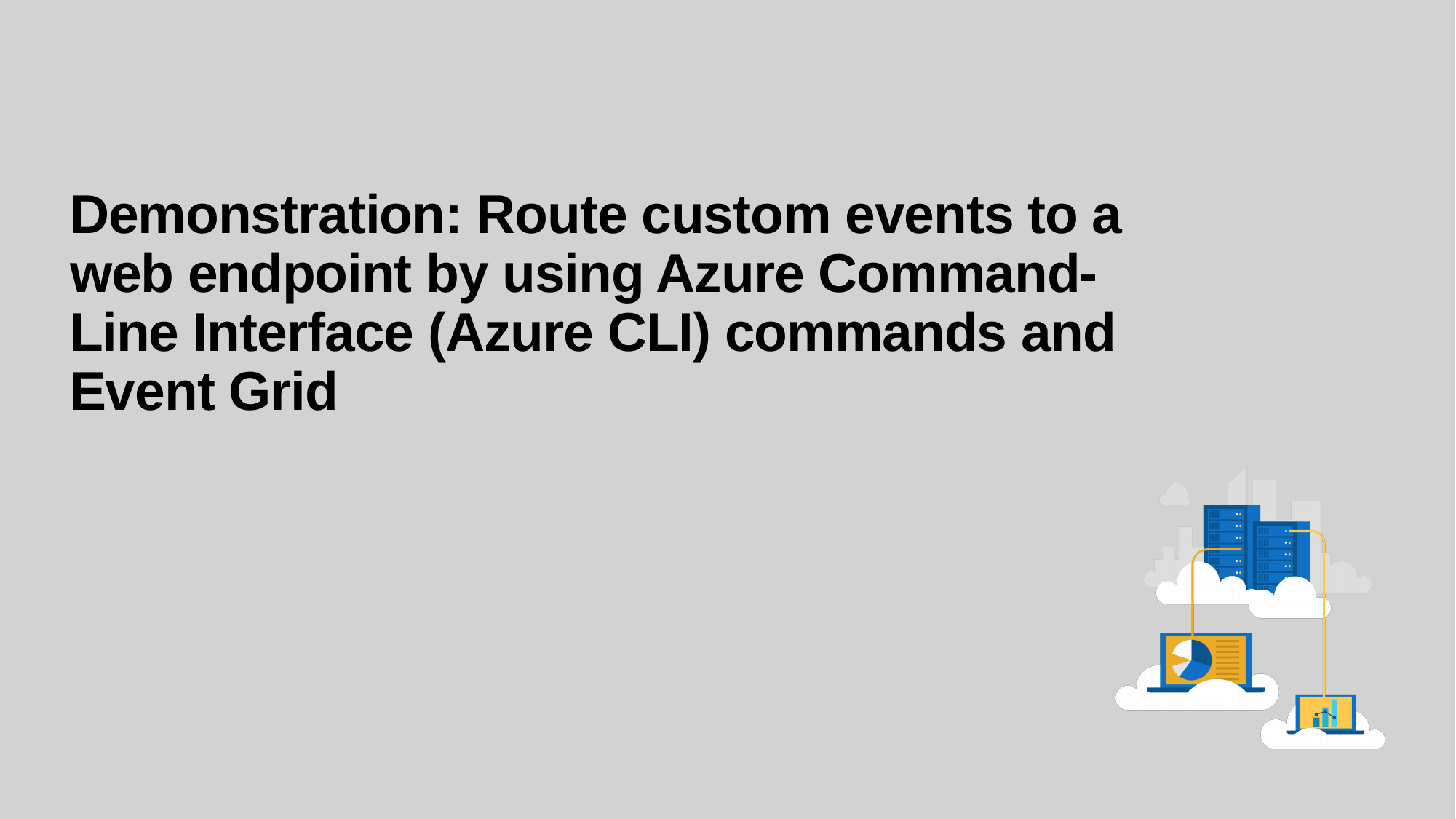

# Demonstration: Route custom events to a web endpoint by using Azure Command-Line Interface (Azure CLI) commands and Event Grid